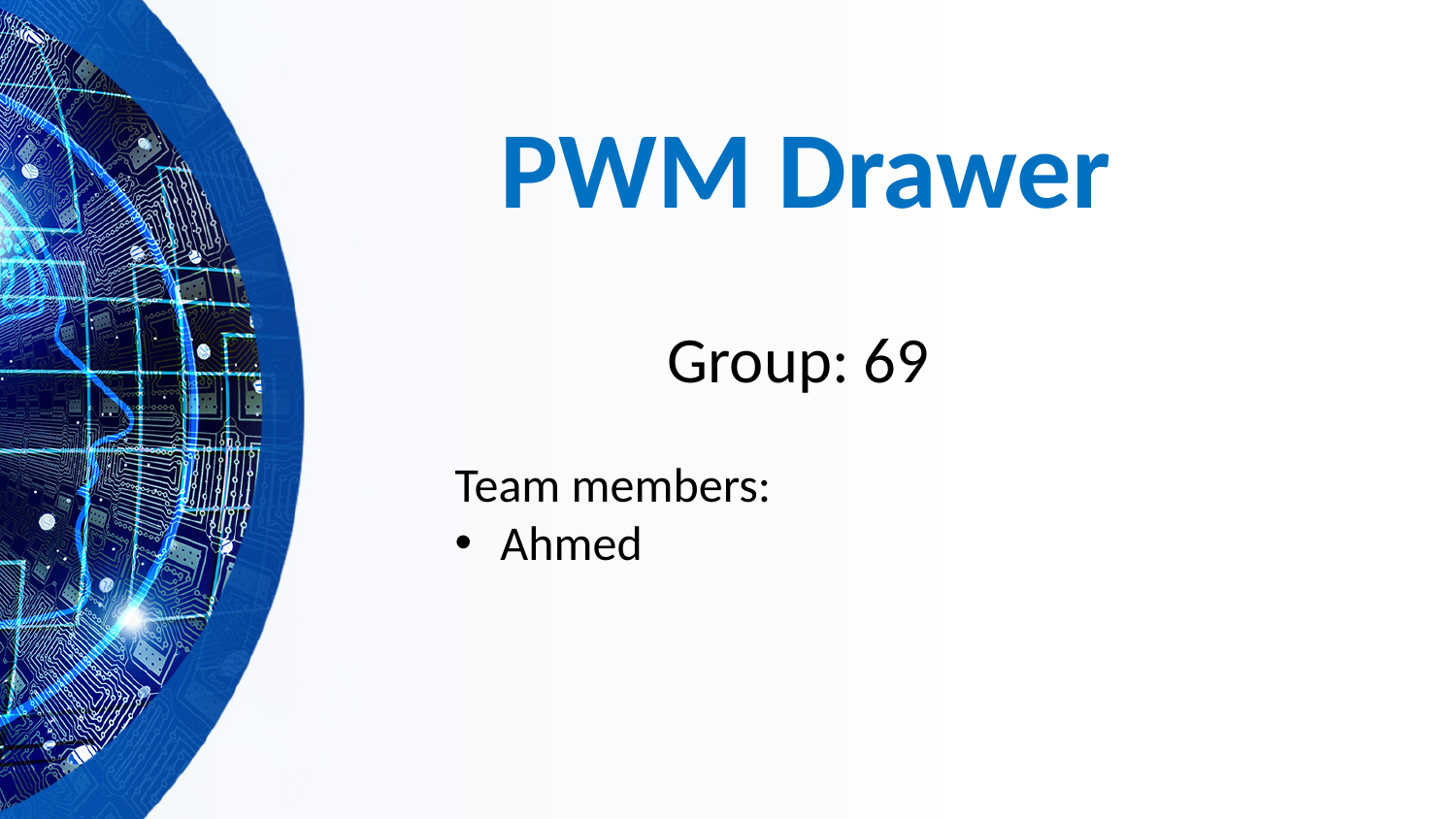

# PWM Drawer
Group: 69

Team members:
Ahmed